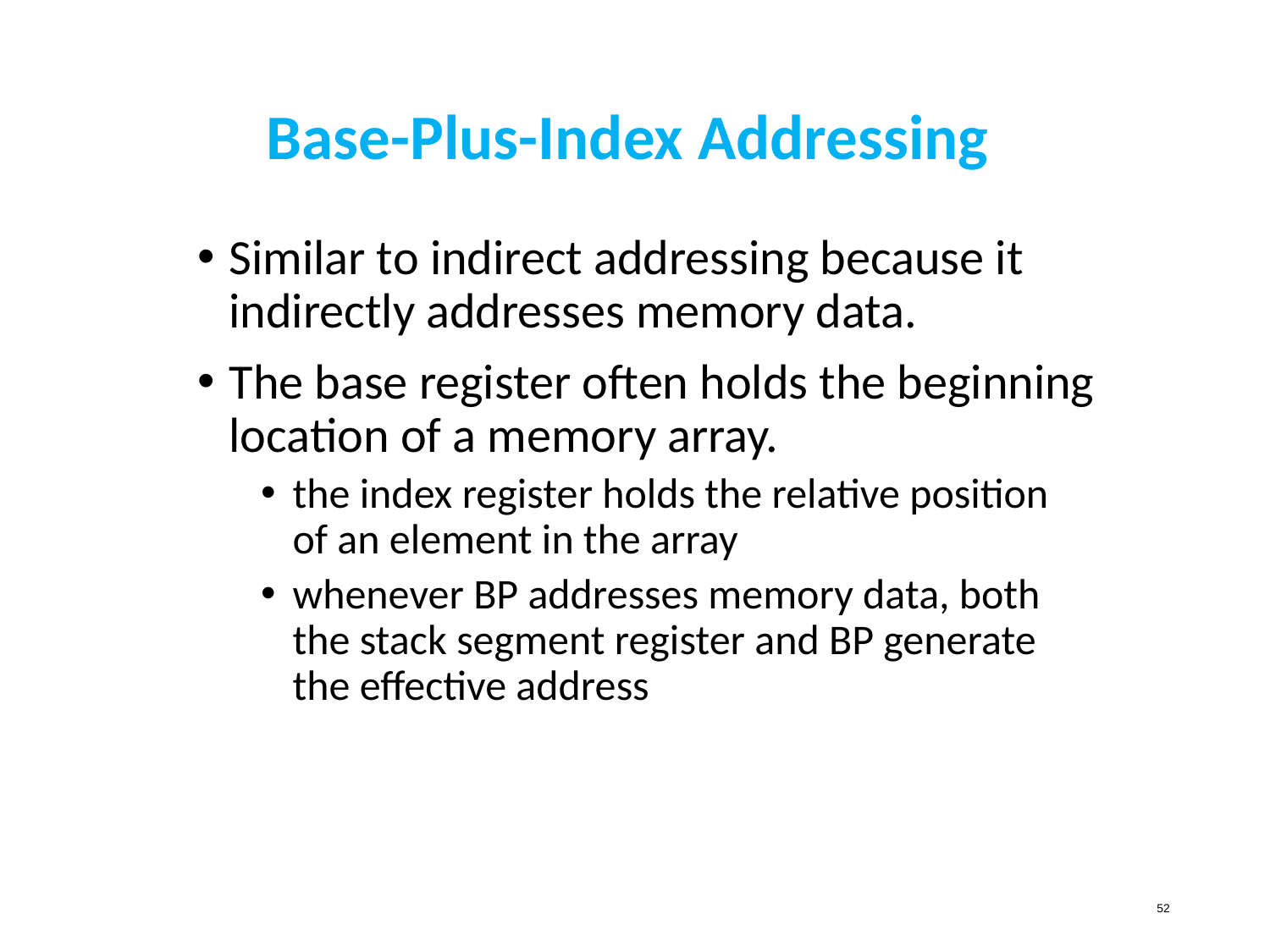

# Base-Plus-Index Addressing
Similar to indirect addressing because it indirectly addresses memory data.
The base register often holds the beginning location of a memory array.
the index register holds the relative position
of an element in the array
whenever BP addresses memory data, both the stack segment register and BP generate the effective address
52